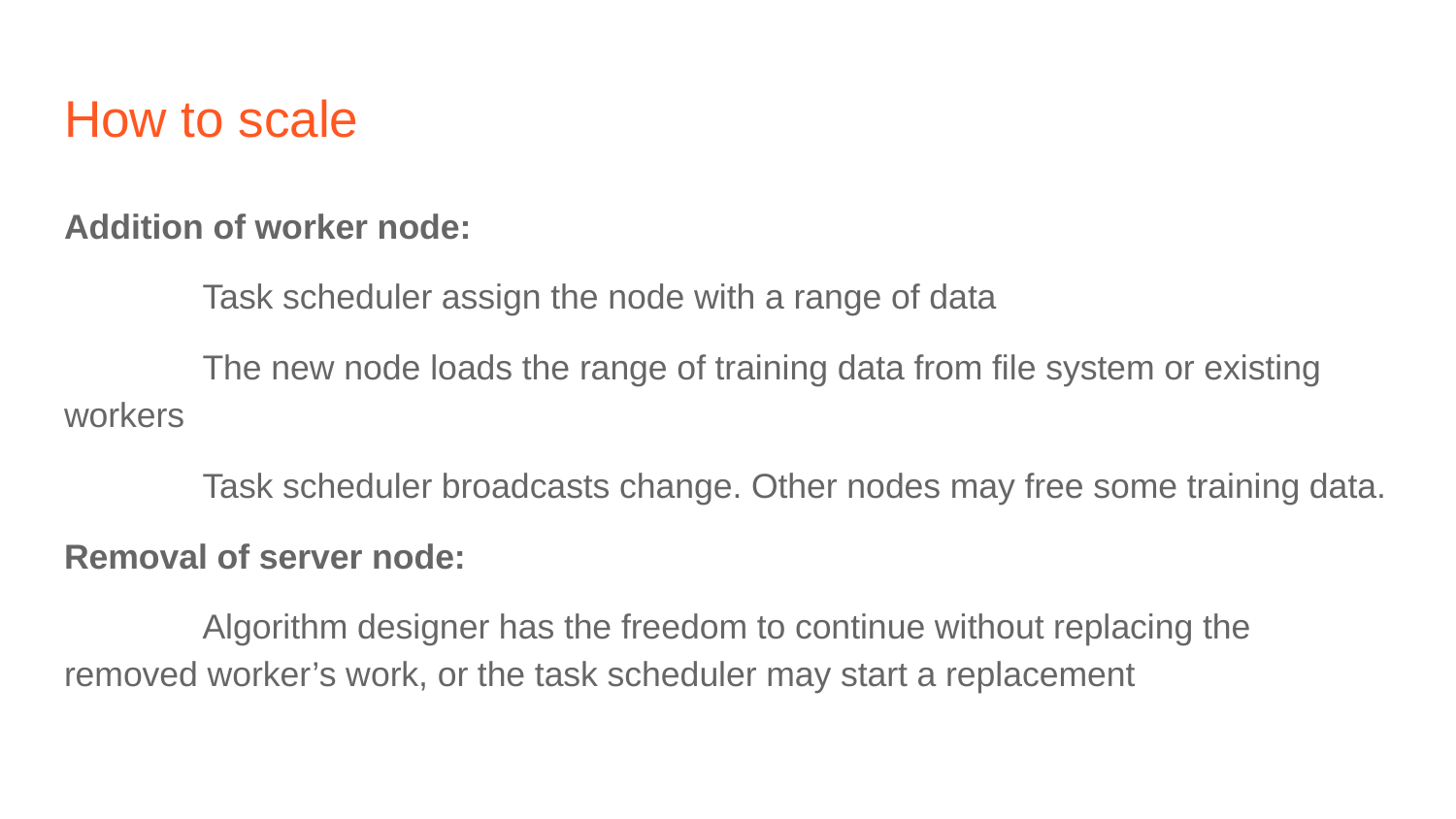

# How to scale
Addition of worker node:
	Task scheduler assign the node with a range of data
	The new node loads the range of training data from file system or existing workers
	Task scheduler broadcasts change. Other nodes may free some training data.
Removal of server node:
	Algorithm designer has the freedom to continue without replacing the removed worker’s work, or the task scheduler may start a replacement